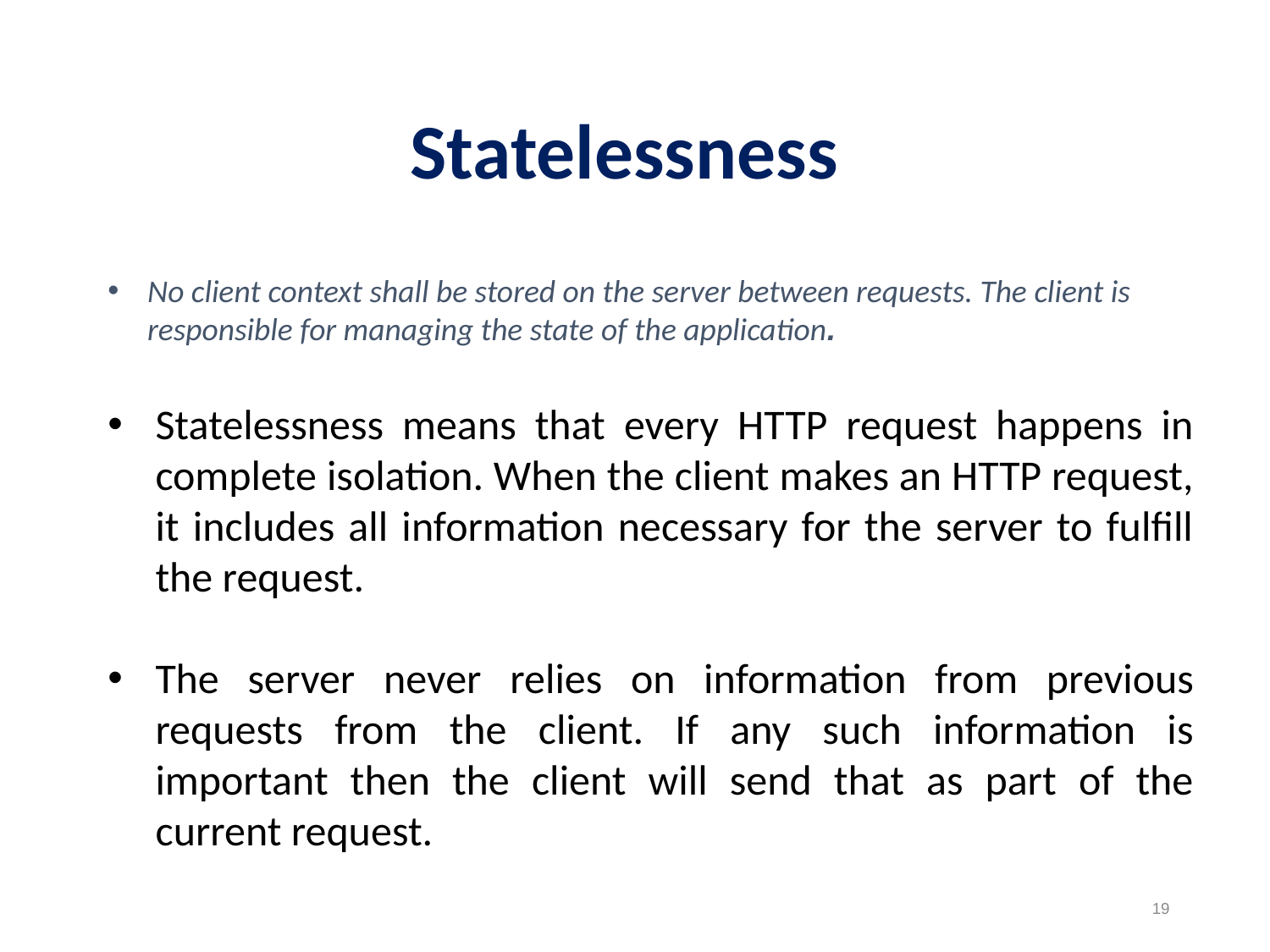

Statelessness
No client context shall be stored on the server between requests. The client is responsible for managing the state of the application.

Statelessness means that every HTTP request happens in complete isolation. When the client makes an HTTP request, it includes all information necessary for the server to fulfill the request.

The server never relies on information from previous requests from the client. If any such information is important then the client will send that as part of the current request.
19